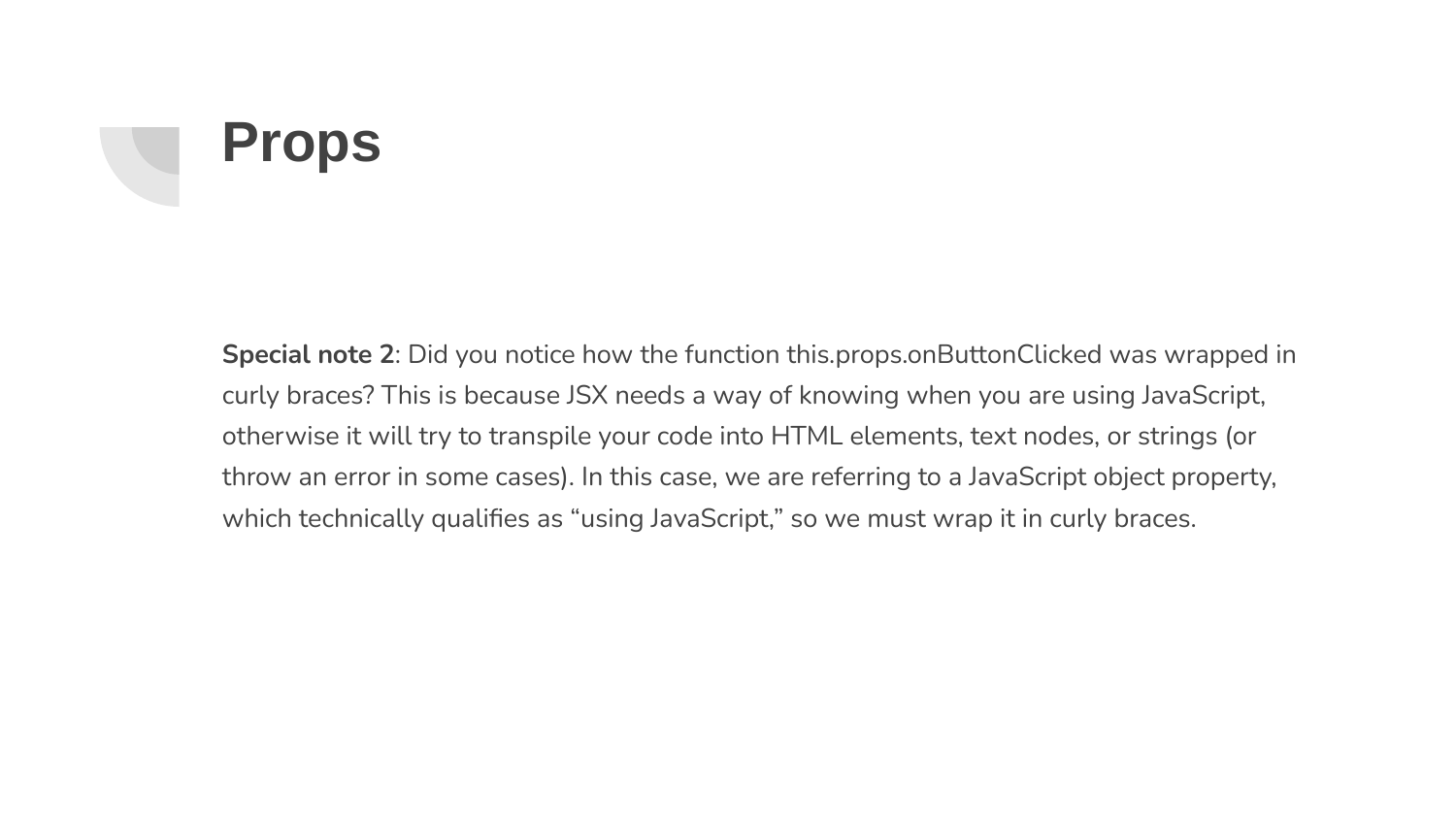

# Props
Special note 2: Did you notice how the function this.props.onButtonClicked was wrapped in curly braces? This is because JSX needs a way of knowing when you are using JavaScript, otherwise it will try to transpile your code into HTML elements, text nodes, or strings (or throw an error in some cases). In this case, we are referring to a JavaScript object property, which technically qualifies as “using JavaScript,” so we must wrap it in curly braces.